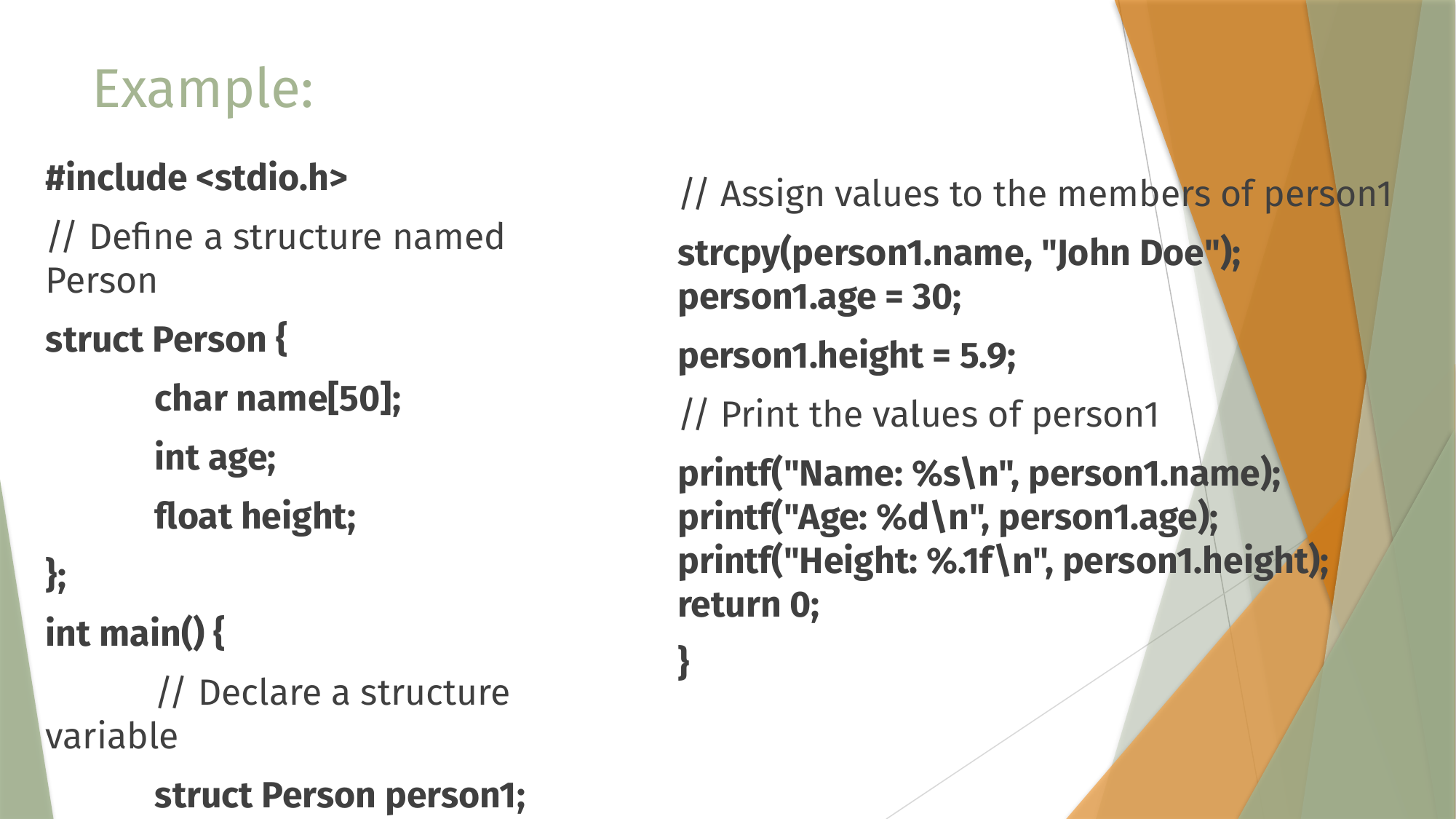

# Example:
#include <stdio.h>
// Define a structure named Person
struct Person {
	char name[50];
	int age;
	float height;
};
int main() {
	// Declare a structure variable
	struct Person person1;
// Assign values to the members of person1
strcpy(person1.name, "John Doe"); person1.age = 30;
person1.height = 5.9;
// Print the values of person1
printf("Name: %s\n", person1.name); printf("Age: %d\n", person1.age); printf("Height: %.1f\n", person1.height); return 0;
}